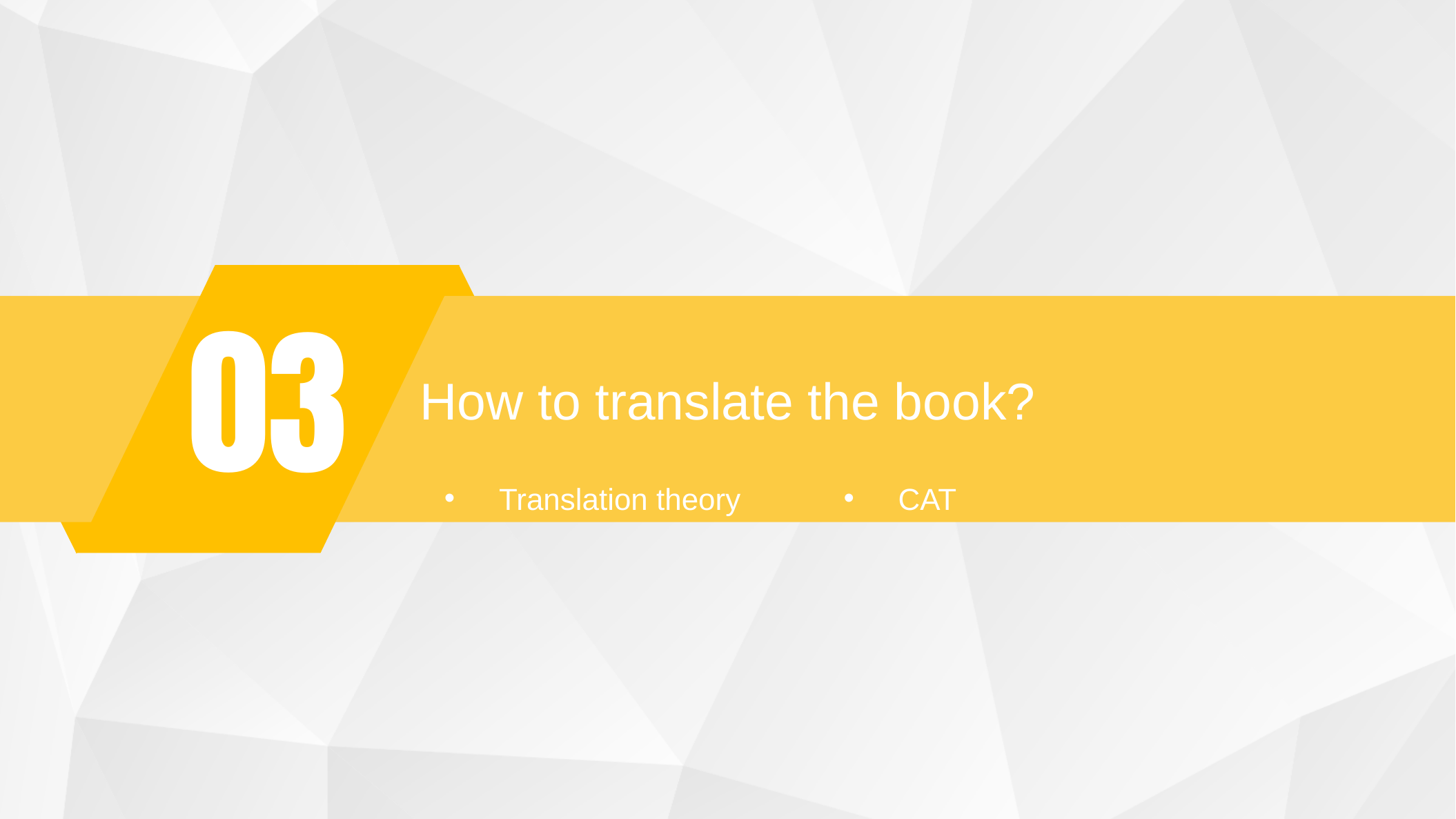

03

How to translate the book?
Translation theory
CAT